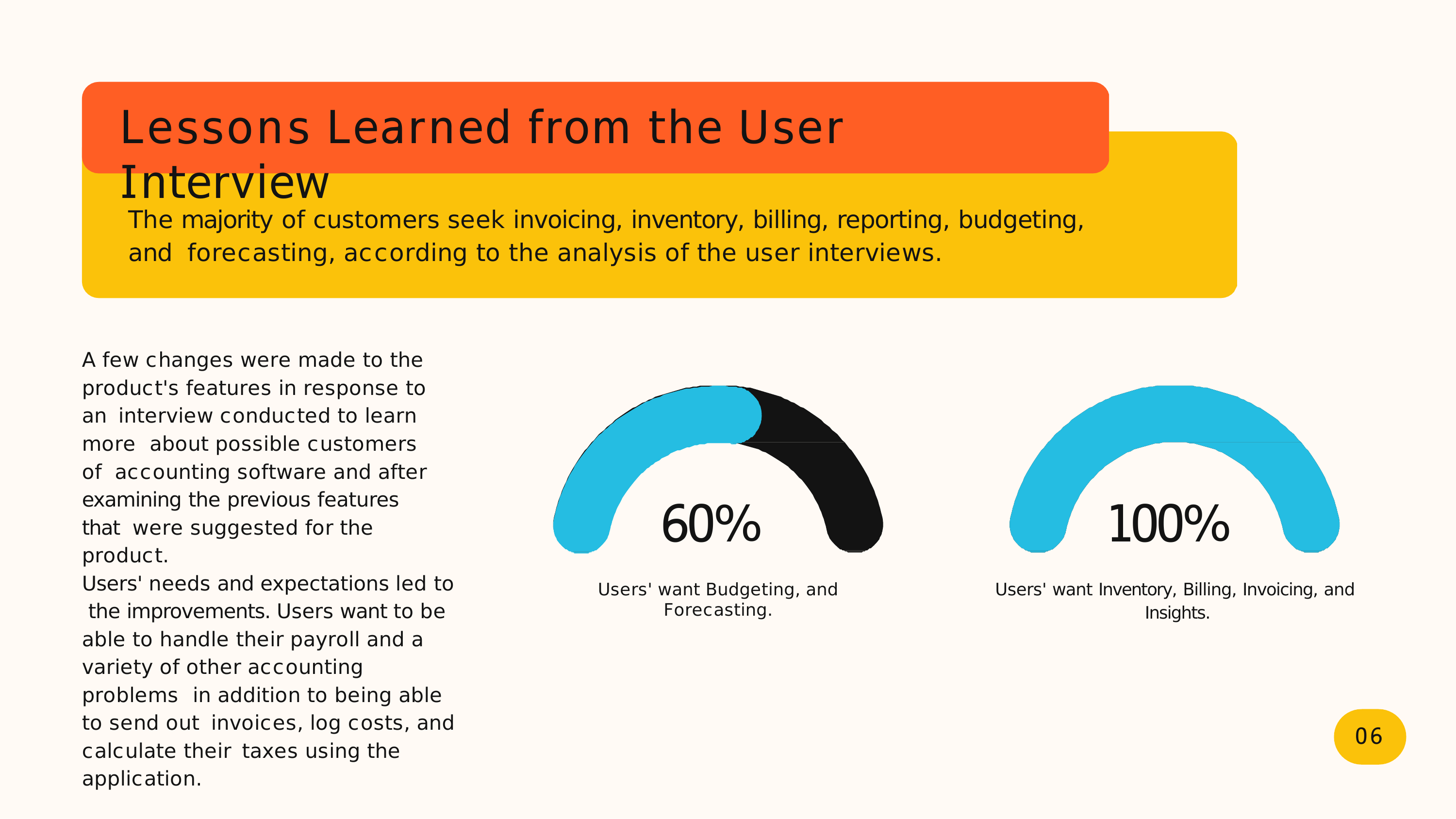

# Lessons Learned from the User Interview

The majority of customers seek invoicing, inventory, billing, reporting, budgeting, and  forecasting, according to the analysis of the user interviews.
A few changes were made to the  product's features in response to an  interview conducted to learn more  about possible customers of  accounting software and after  examining the previous features that  were suggested for the product.
Users' needs and expectations led to  the improvements. Users want to be  able to handle their payroll and a  variety of other accounting problems  in addition to being able to send out  invoices, log costs, and calculate their  taxes using the application.

60%
Users' want Budgeting, and Forecasting.
100%
Users' want Inventory, Billing, Invoicing, and  Insights.

06